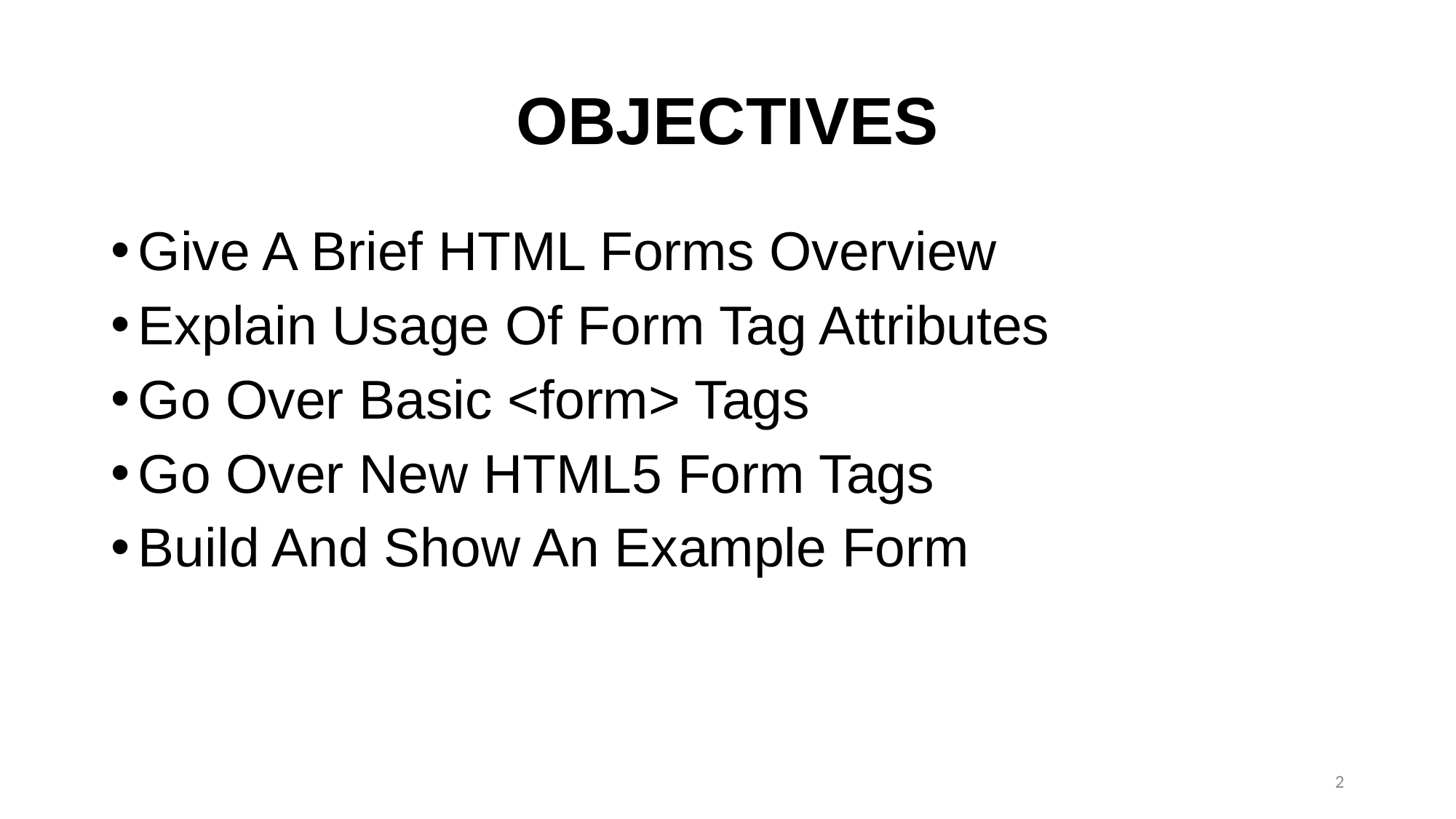

# OBJECTIVES
Give A Brief HTML Forms Overview
Explain Usage Of Form Tag Attributes
Go Over Basic <form> Tags
Go Over New HTML5 Form Tags
Build And Show An Example Form
2